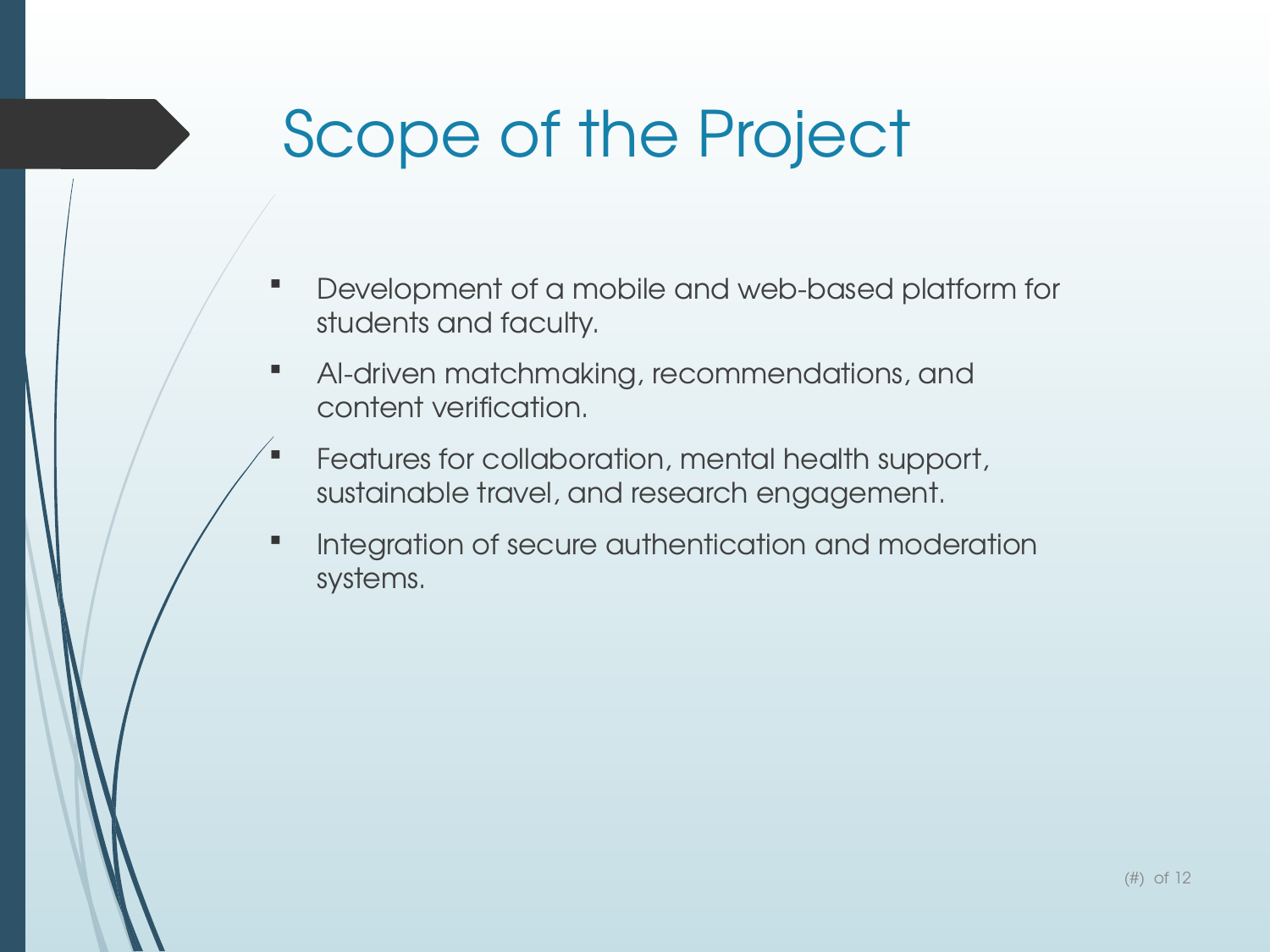

# Scope of the Project
Development of a mobile and web-based platform for students and faculty.
AI-driven matchmaking, recommendations, and content verification.
Features for collaboration, mental health support, sustainable travel, and research engagement.
Integration of secure authentication and moderation systems.

(#)  of 12